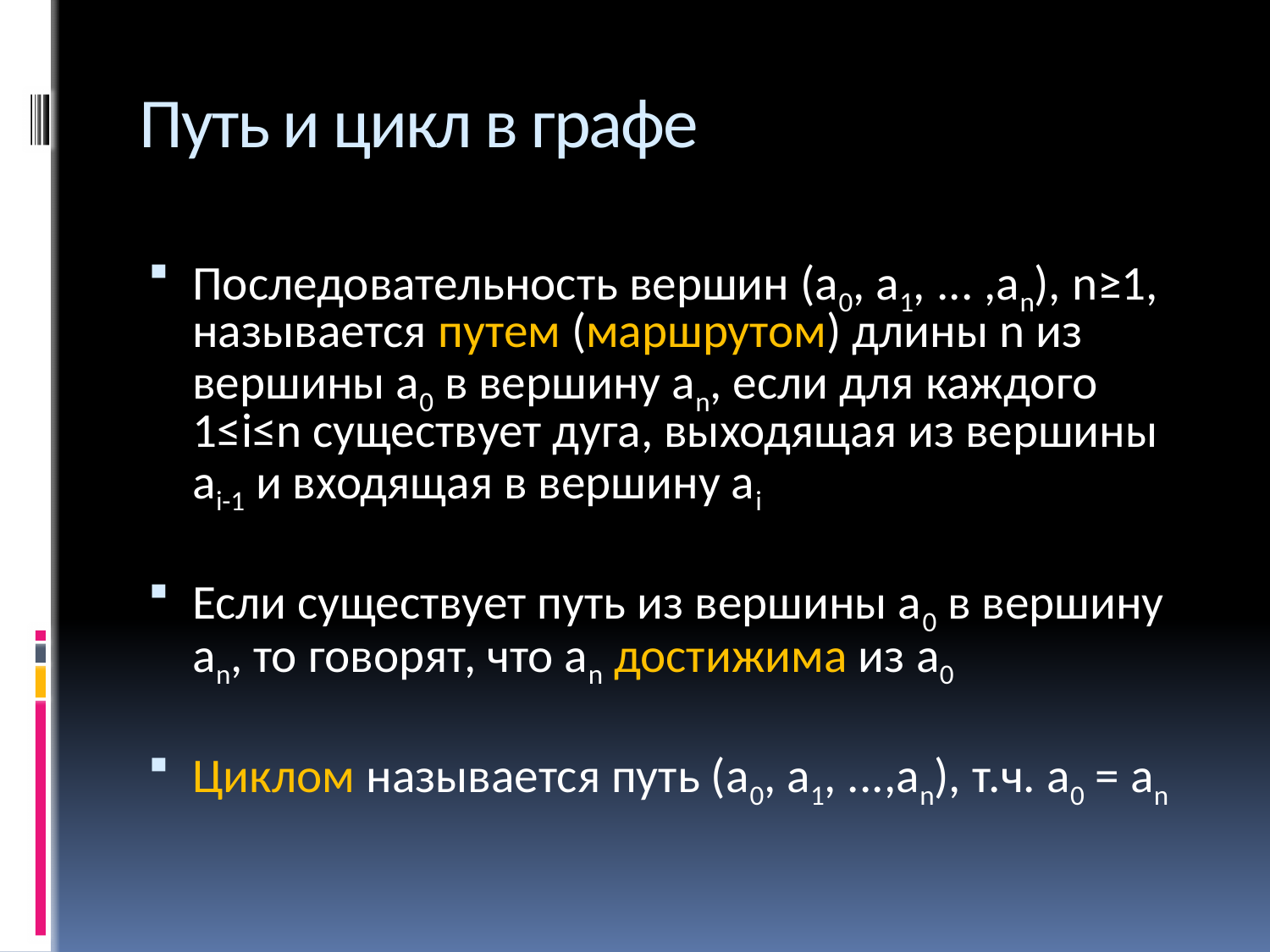

# Путь и цикл в графе
Последовательность вершин (а0, а1, ... ,аn), n≥1, называется путем (маршрутом) длины n из вершины а0 в вершину аn, если для каждого 1≤i≤n существует дуга, выходящая из вершины аi-1 и входящая в вершину аi

Если существует путь из вершины а0 в вершину аn, то говорят, что аn достижима из а0

Циклом называется путь (а0, а1, ...,аn), т.ч. а0 = аn